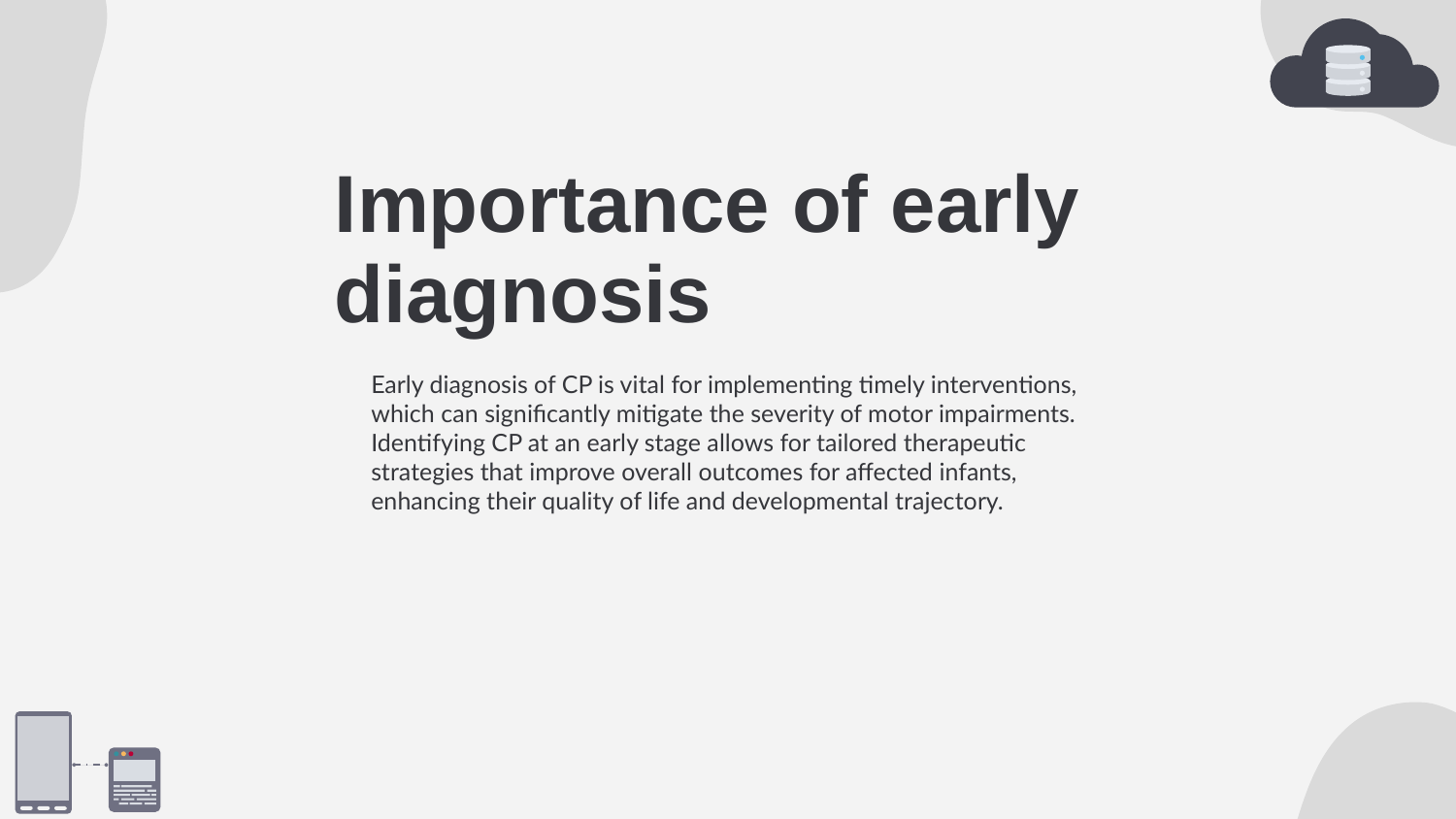

# Importance of early diagnosis
Early diagnosis of CP is vital for implementing timely interventions, which can significantly mitigate the severity of motor impairments. Identifying CP at an early stage allows for tailored therapeutic strategies that improve overall outcomes for affected infants, enhancing their quality of life and developmental trajectory.